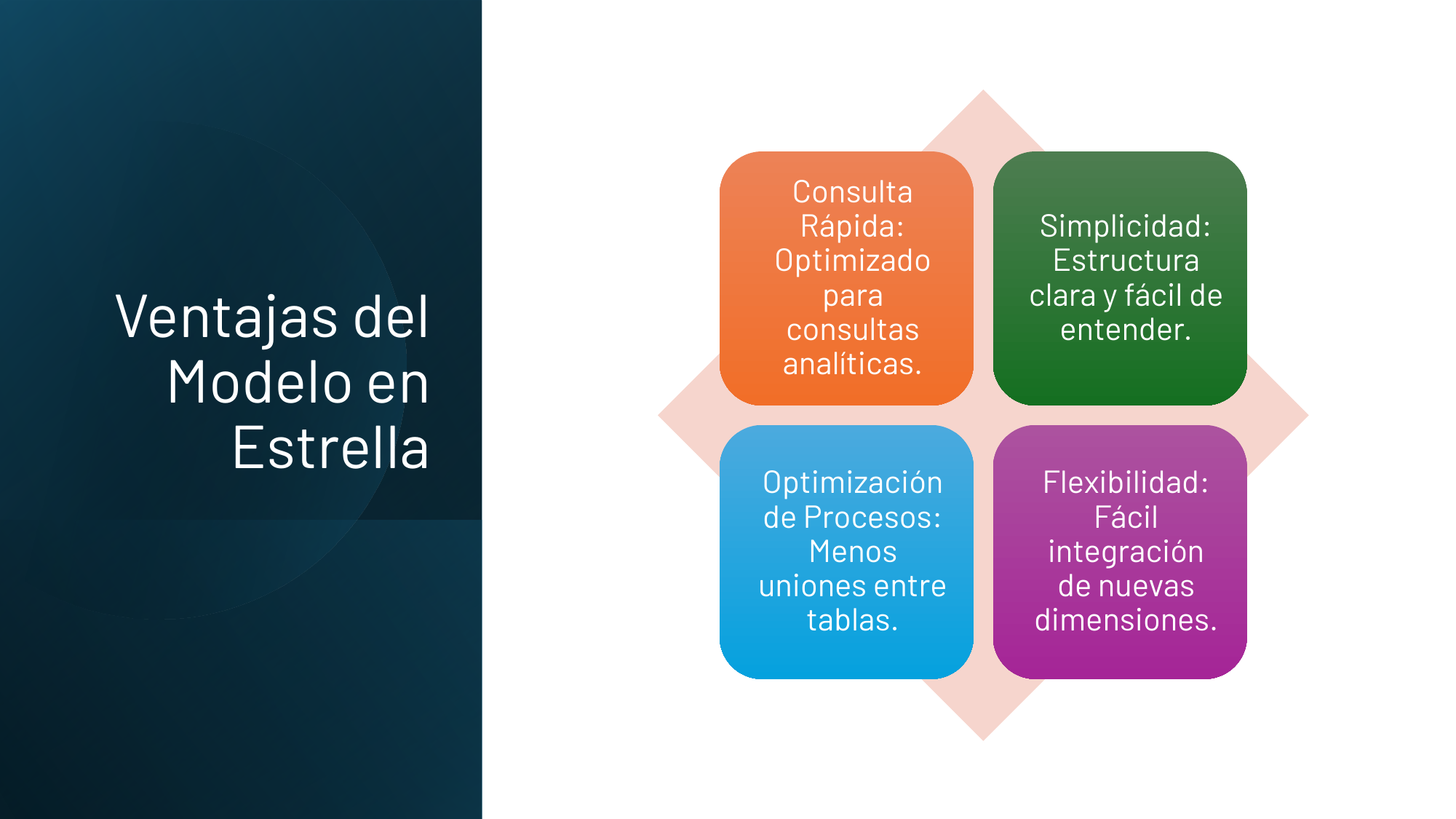

Consulta Rápida: Optimizado para consultas analíticas.
Simplicidad: Estructura clara y fácil de entender.
Optimización de Procesos: Menos uniones entre tablas.
Flexibilidad: Fácil integración de nuevas dimensiones.

# Ventajas del Modelo en Estrella